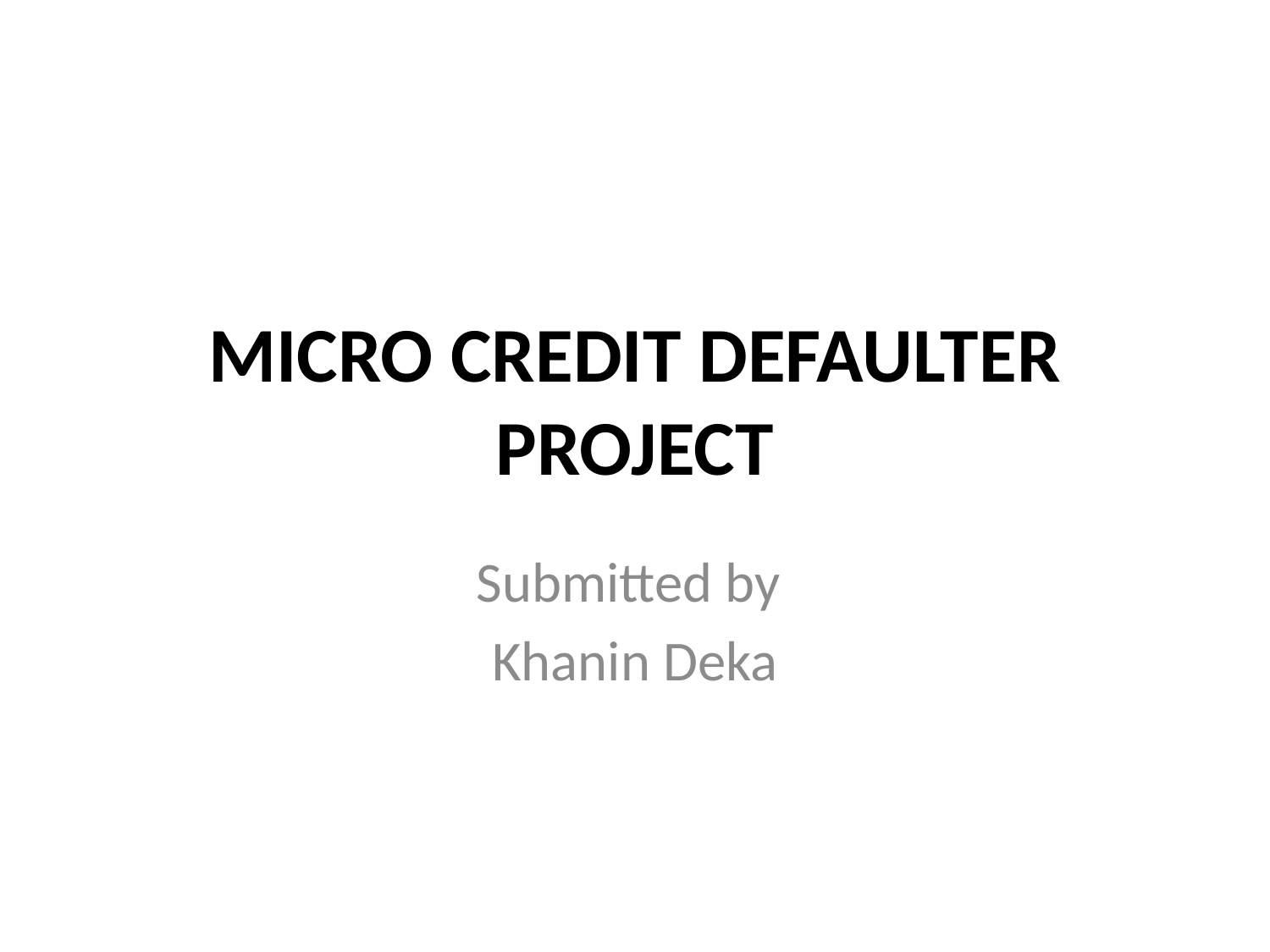

# MICRO CREDIT DEFAULTER PROJECT
Submitted by
Khanin Deka